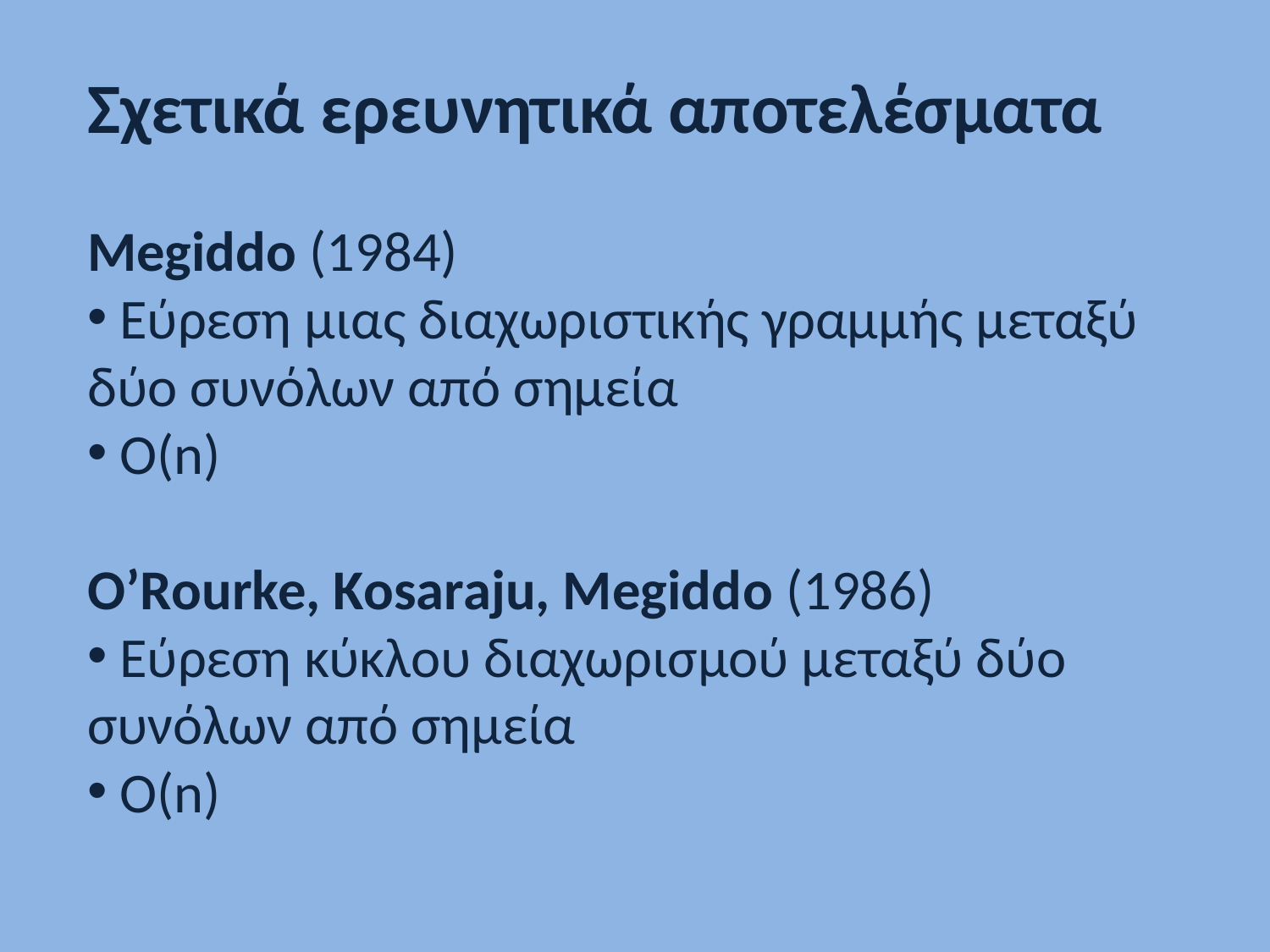

Σχετικά ερευνητικά αποτελέσματα

Megiddo (1984)
 Εύρεση μιας διαχωριστικής γραμμής μεταξύ δύο συνόλων από σημεία
 O(n)

O’Rourke, Kosaraju, Megiddο (1986)
 Εύρεση κύκλου διαχωρισμού μεταξύ δύο συνόλων από σημεία
 O(n)